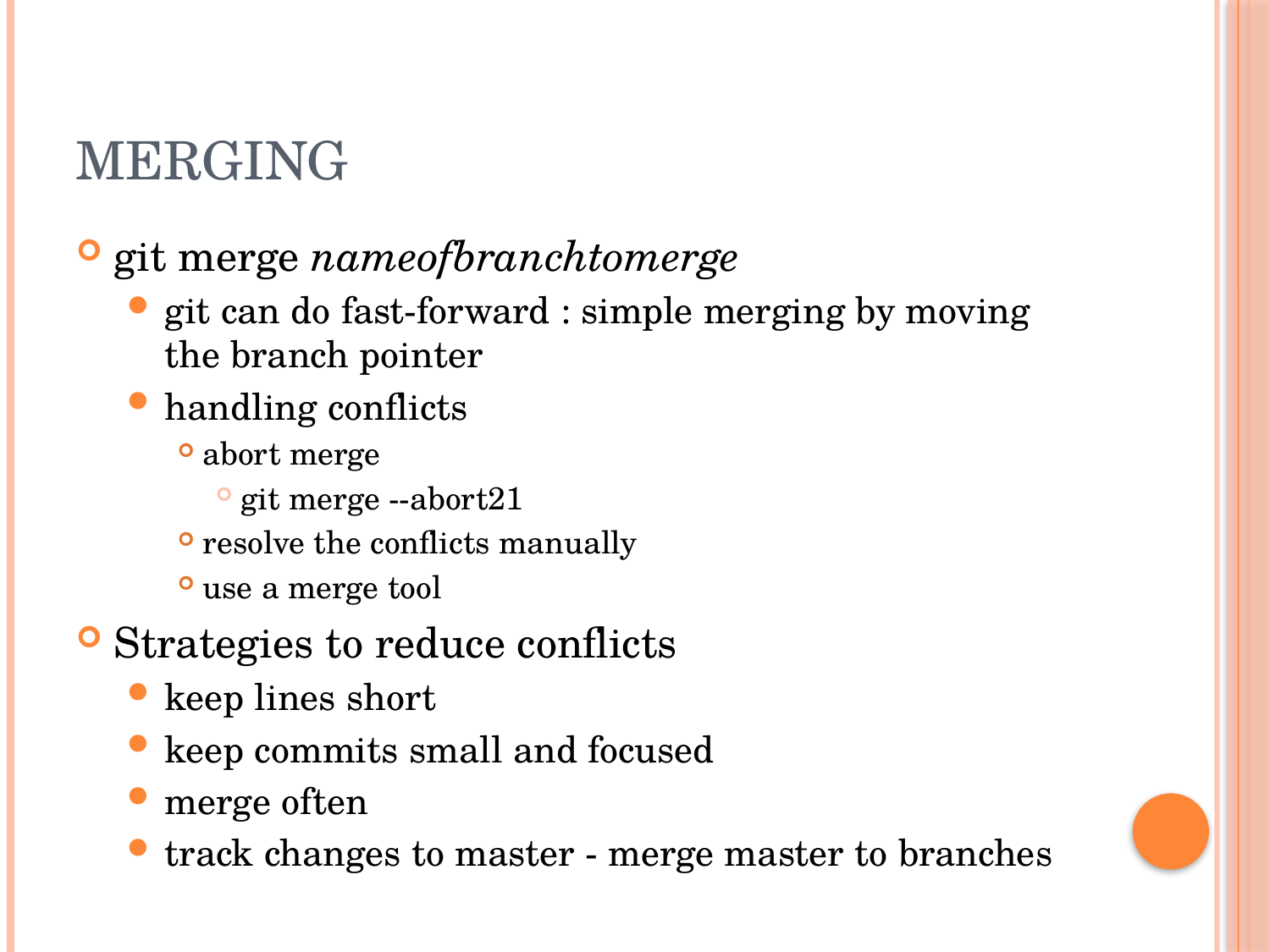

# Merging
git merge nameofbranchtomerge
git can do fast-forward : simple merging by moving the branch pointer
handling conflicts
abort merge
git merge --abort21
resolve the conflicts manually
use a merge tool
Strategies to reduce conflicts
keep lines short
keep commits small and focused
merge often
track changes to master - merge master to branches